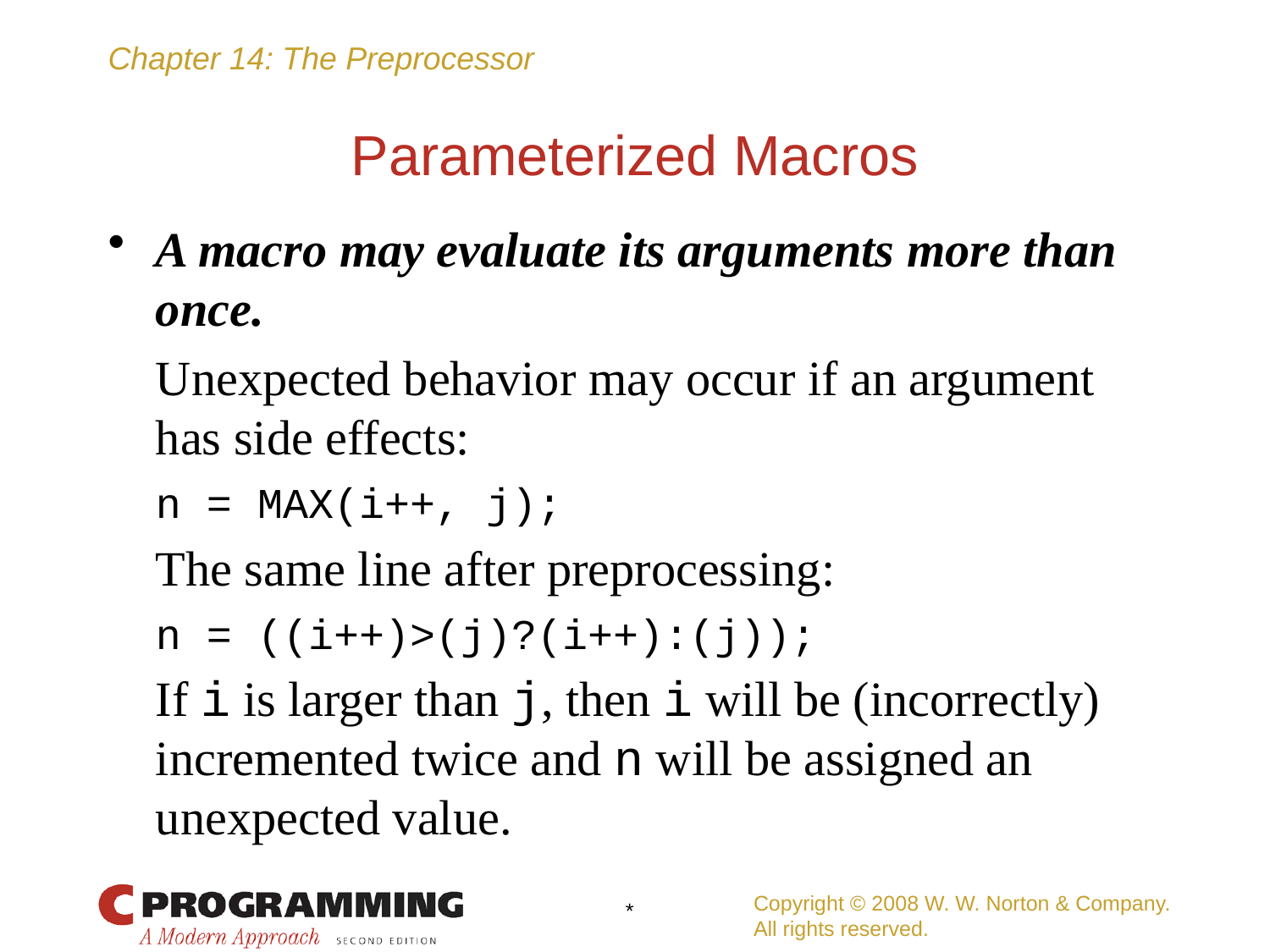

# Parameterized Macros
A macro may evaluate its arguments more than once.
	Unexpected behavior may occur if an argument has side effects:
	n = MAX(i++, j);
	The same line after preprocessing:
	n = ((i++)>(j)?(i++):(j));
	If i is larger than j, then i will be (incorrectly) incremented twice and n will be assigned an unexpected value.
Copyright © 2008 W. W. Norton & Company.
All rights reserved.
*